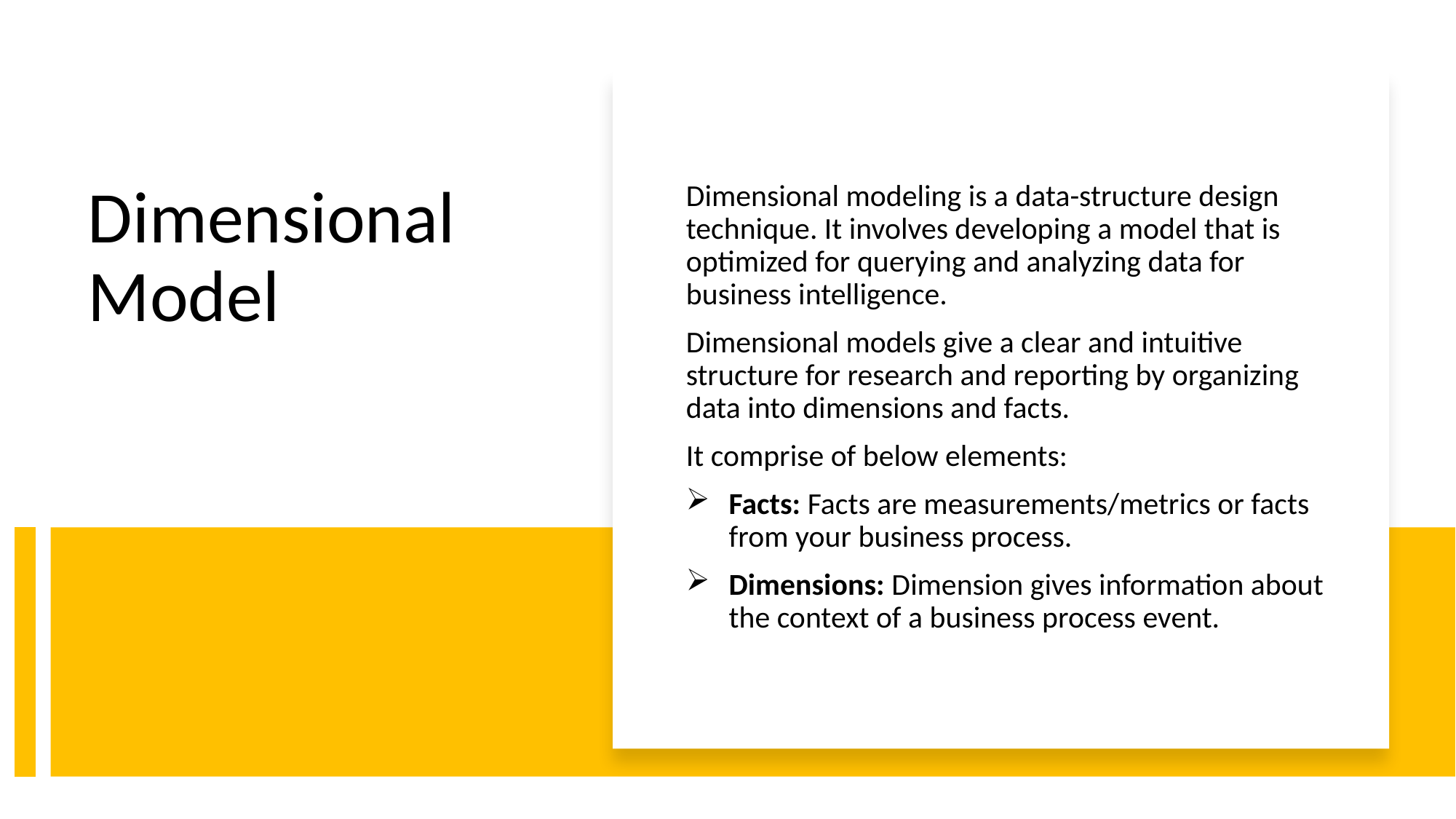

Dimensional modeling is a data-structure design technique. It involves developing a model that is optimized for querying and analyzing data for business intelligence.
Dimensional models give a clear and intuitive structure for research and reporting by organizing data into dimensions and facts.
It comprise of below elements:
Facts: Facts are measurements/metrics or facts from your business process.
Dimensions: Dimension gives information about the context of a business process event.

# Dimensional Model